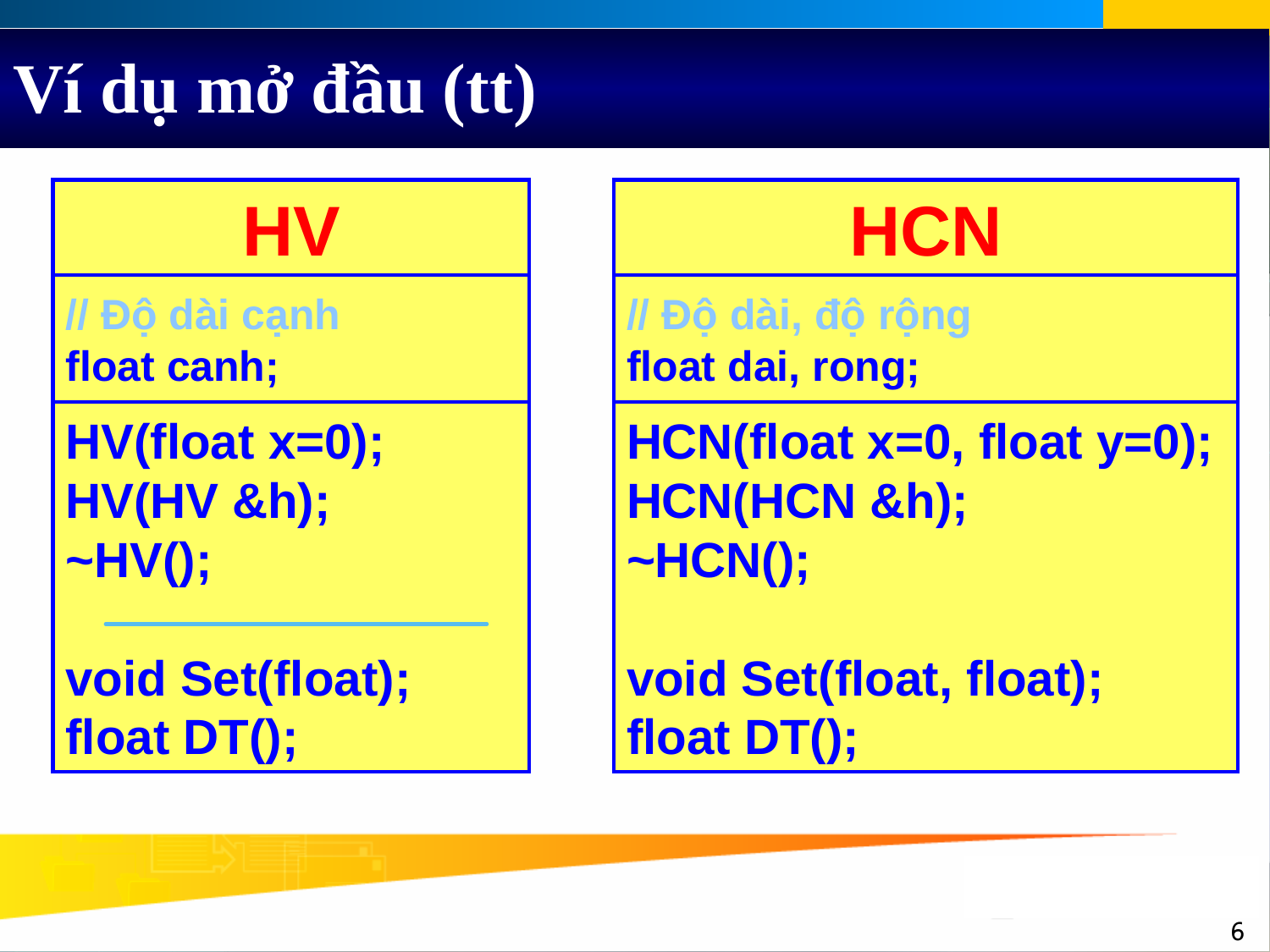

# Ví dụ mở đầu (tt)
HV
HCN
// Độ dài cạnh
float canh;
// Độ dài, độ rộng
float dai, rong;
HV(float x=0);
HV(HV &h);
~HV();

void Set(float);
float DT();
HCN(float x=0, float y=0);
HCN(HCN &h);
~HCN();

void Set(float, float);
float DT();
6